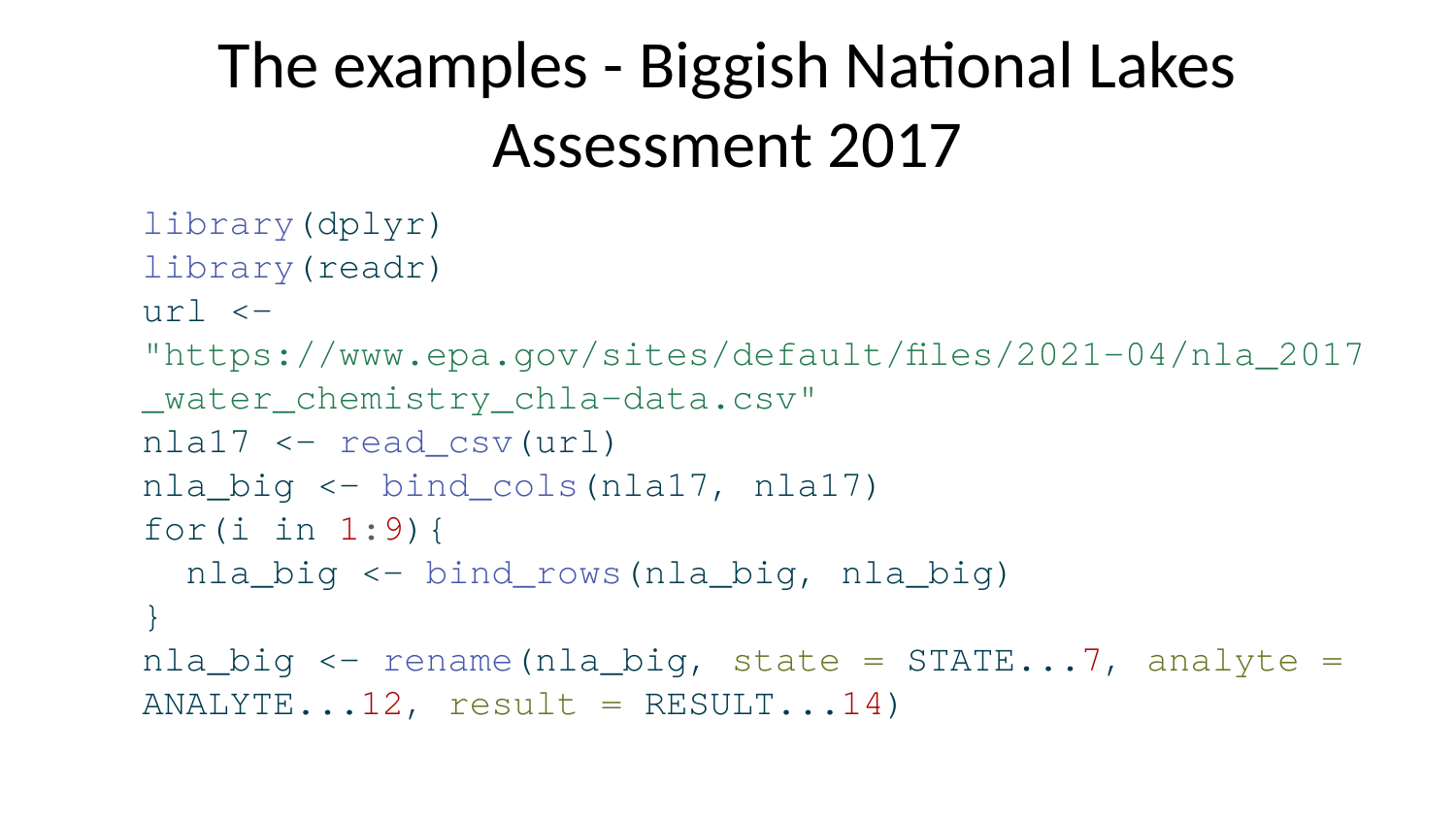

# The examples - Biggish National Lakes Assessment 2017
library(dplyr)
library(readr)
url <- "https://www.epa.gov/sites/default/files/2021-04/nla_2017_water_chemistry_chla-data.csv"
nla17 <- read_csv(url)
nla_big <- bind_cols(nla17, nla17)
for(i in 1:9){
  nla_big <- bind_rows(nla_big, nla_big)
}
nla_big <- rename(nla_big, state = STATE...7, analyte = ANALYTE...12, result = RESULT...14)